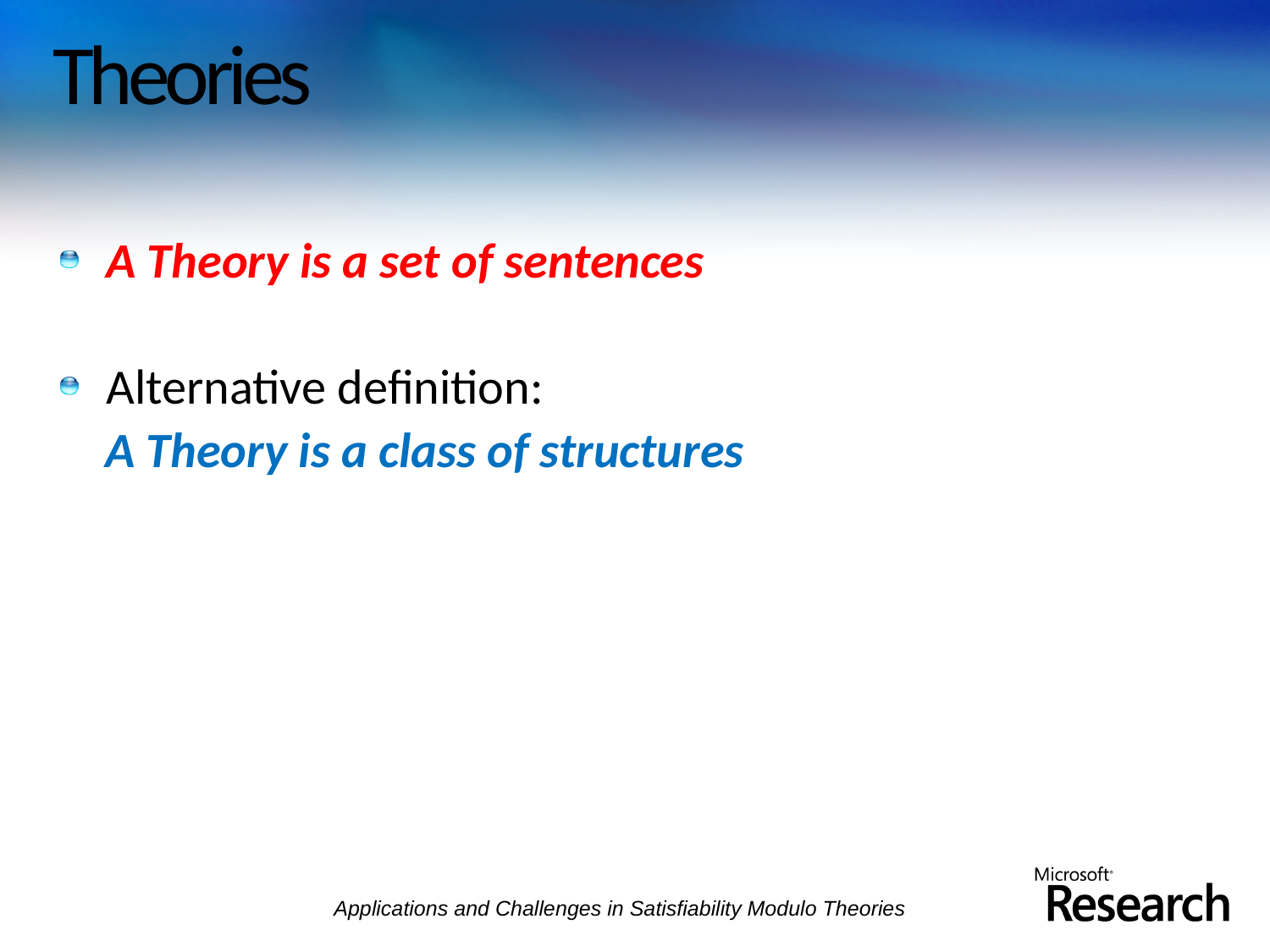

# Theories
A Theory is a set of sentences

Alternative definition:
A Theory is a class of structures

Applications and Challenges in Satisfiability Modulo Theories